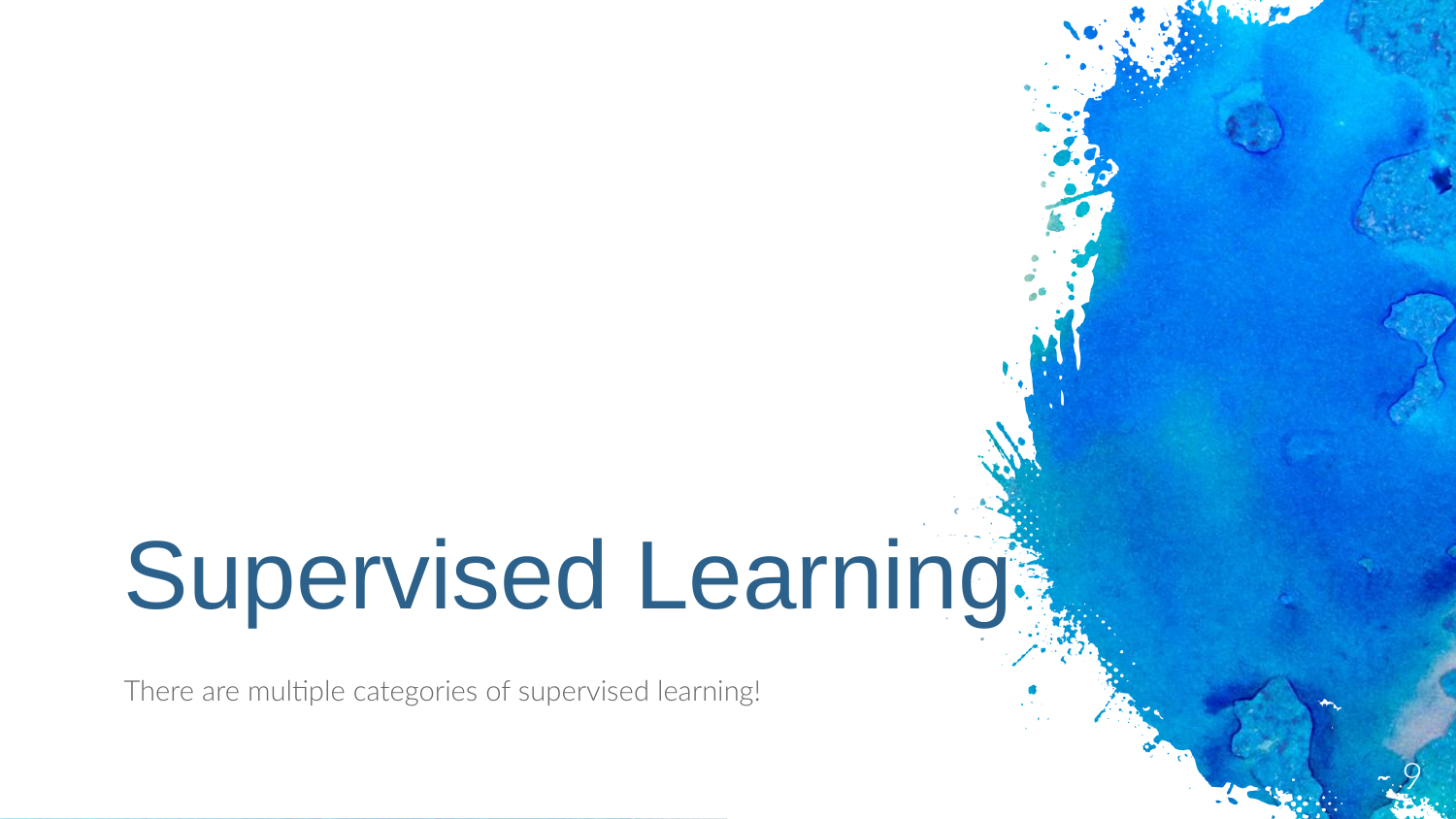

# Supervised Learning
There are multiple categories of supervised learning!
9